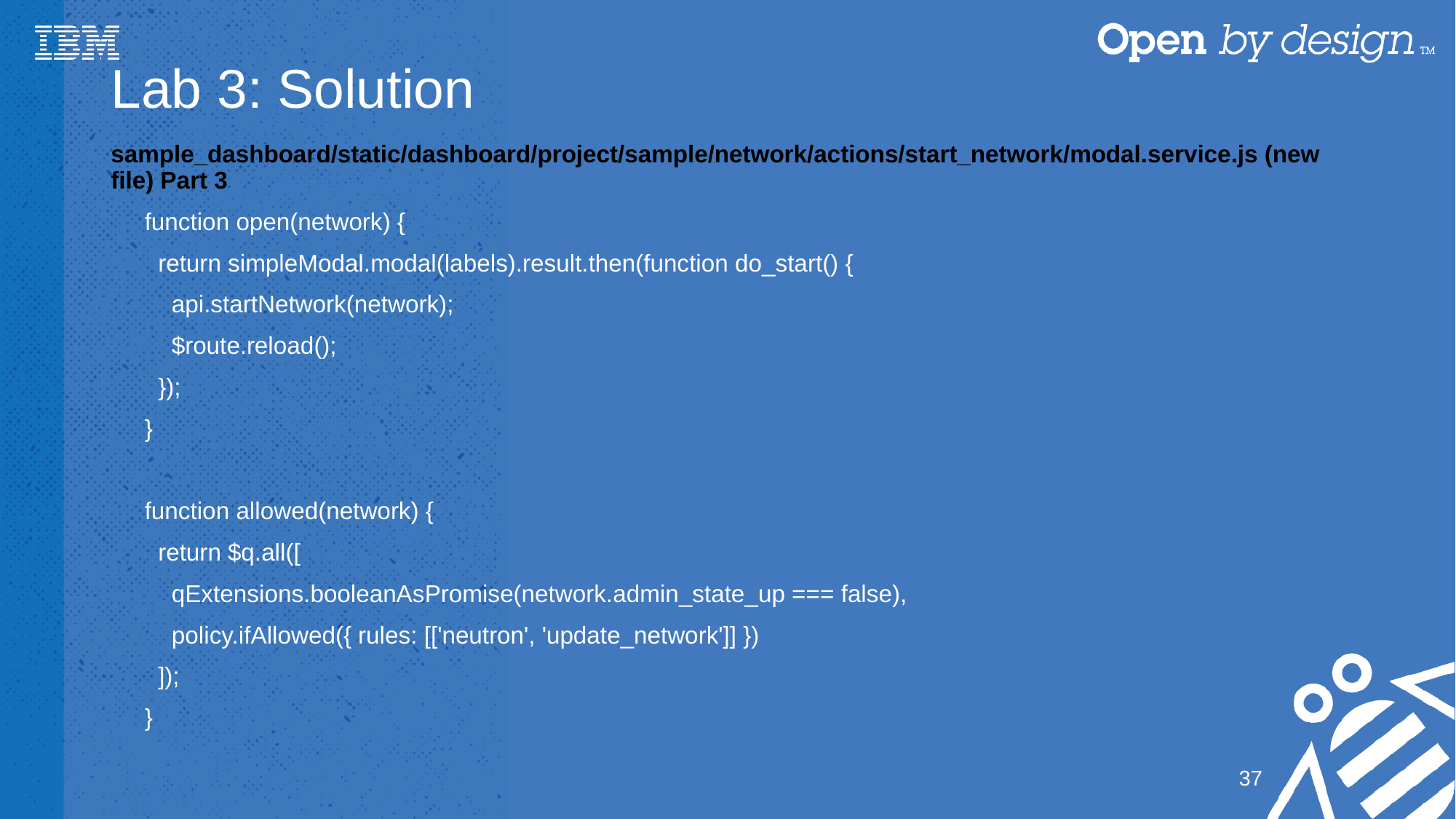

# Lab 3: Solution
sample_dashboard/static/dashboard/project/sample/network/actions/start_network/modal.service.js (new file) Part 3
     function open(network) {
       return simpleModal.modal(labels).result.then(function do_start() {
         api.startNetwork(network);
         $route.reload();
       });
     }

     function allowed(network) {
       return $q.all([
         qExtensions.booleanAsPromise(network.admin_state_up === false),
         policy.ifAllowed({ rules: [['neutron', 'update_network']] })
       ]);
     }

37